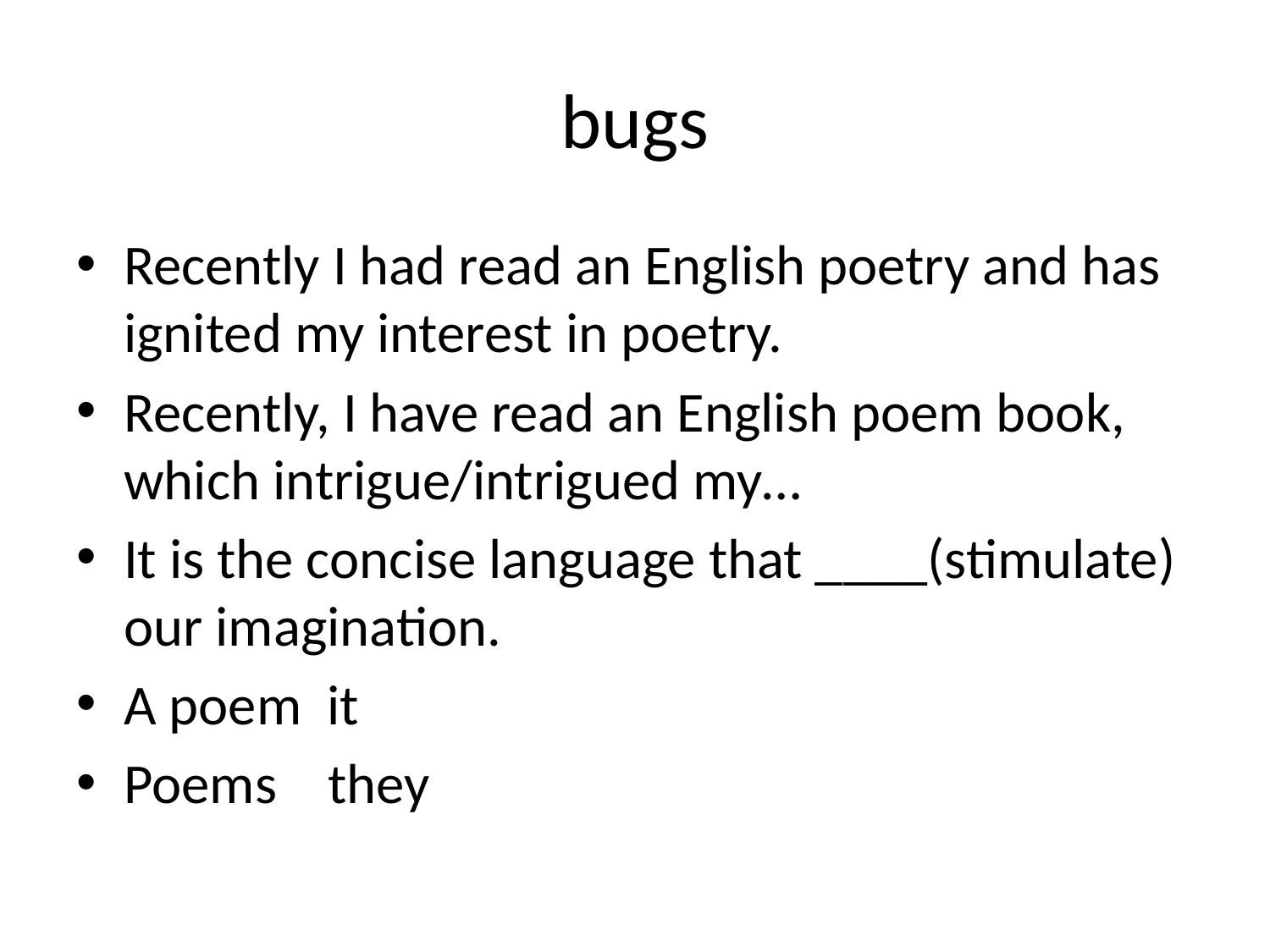

# bugs
Recently I had read an English poetry and has ignited my interest in poetry.
Recently, I have read an English poem book, which intrigue/intrigued my…
It is the concise language that ____(stimulate) our imagination.
A poem  it
Poems    they